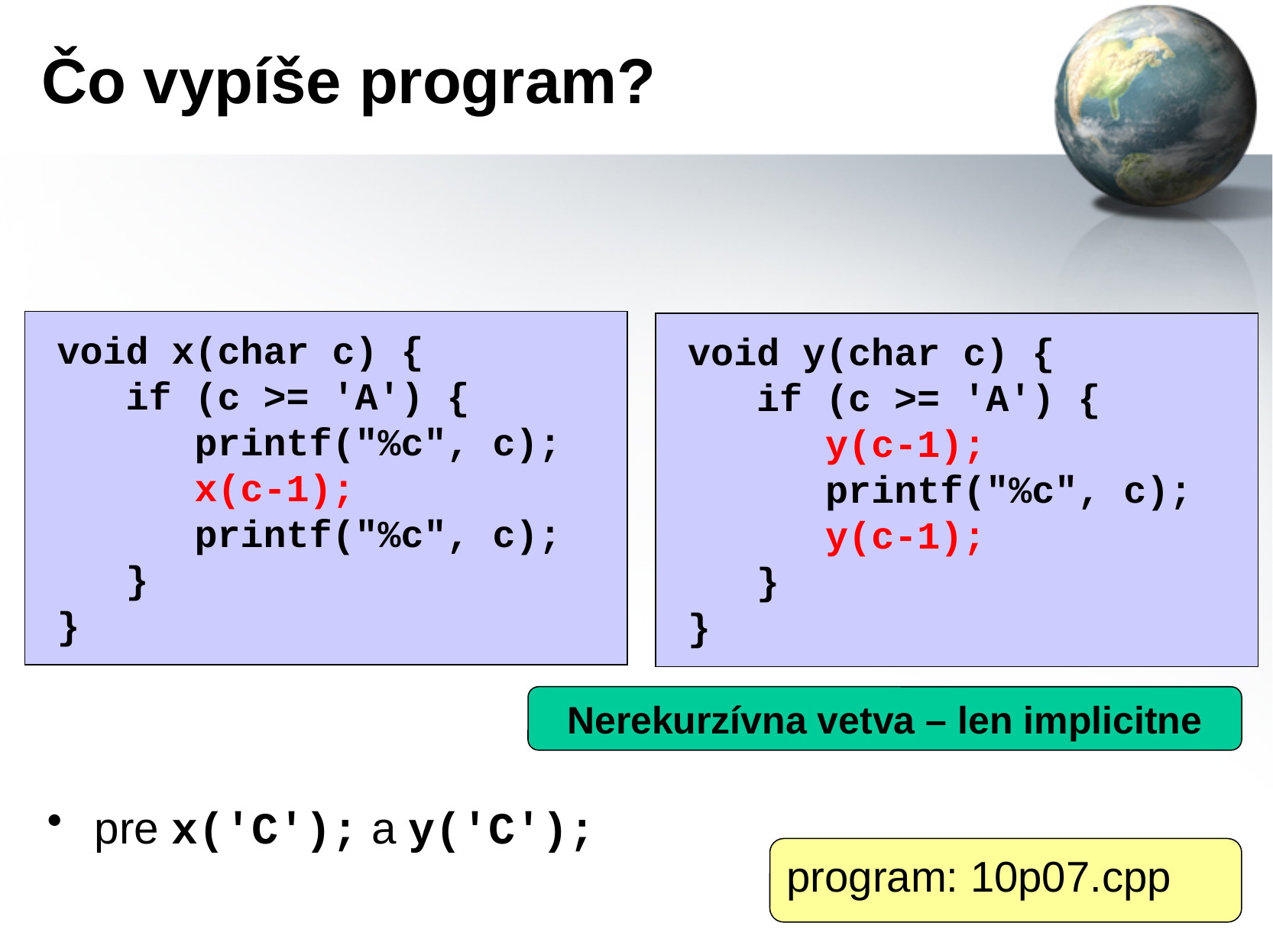

# Čo vypíše program?

void x(char c) {
   if (c >= 'A') {
      printf("%c", c);
      x(c-1);
      printf("%c", c);
   }
}

void y(char c) {
   if (c >= 'A') {
      y(c-1);
      printf("%c", c);
      y(c-1);
   }
}
Nerekurzívna vetva – len implicitne
pre x('C'); a y('C');
program: 10p07.cpp